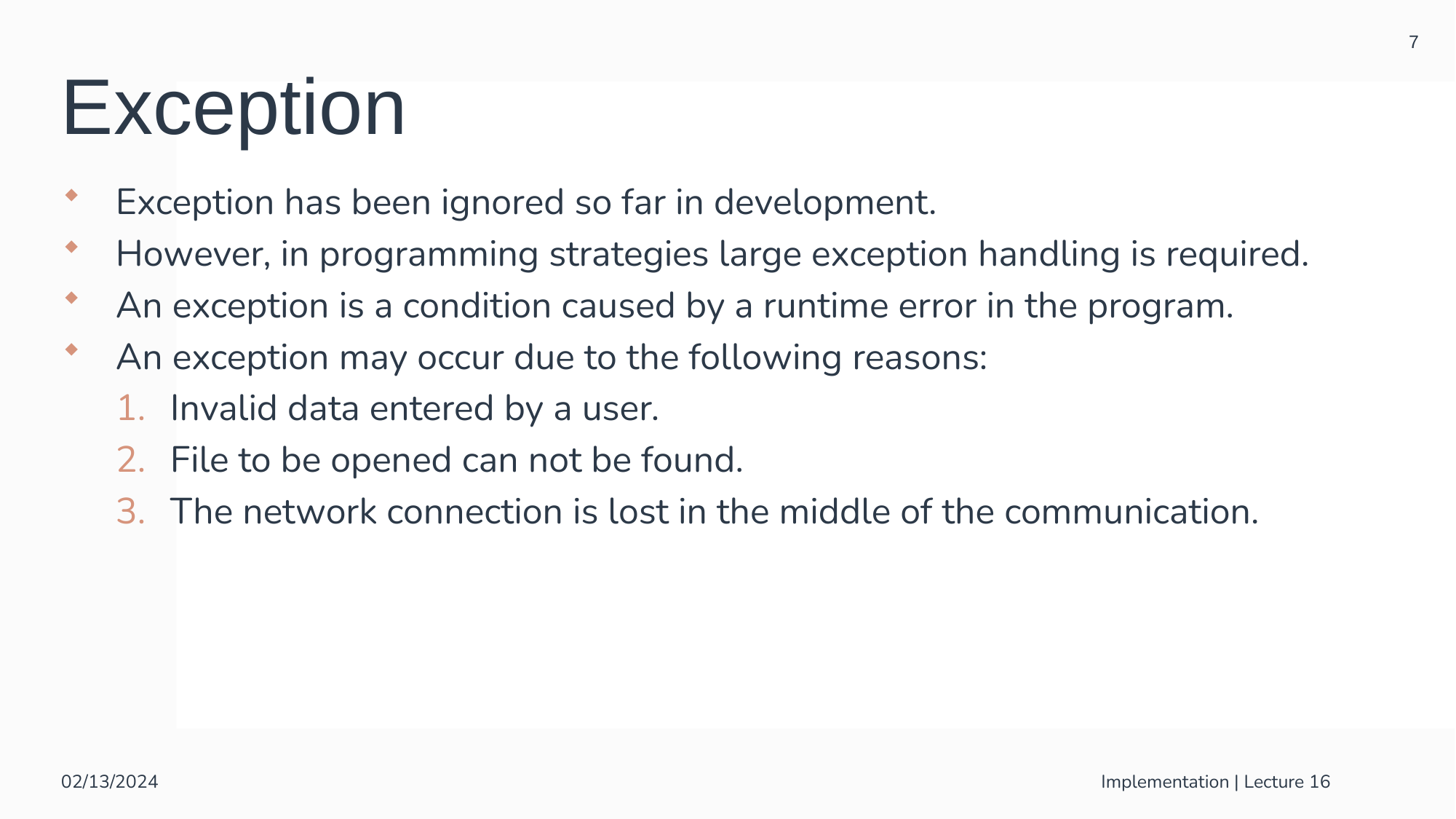

7
# Exception
Exception has been ignored so far in development.
However, in programming strategies large exception handling is required.
An exception is a condition caused by a runtime error in the program.
An exception may occur due to the following reasons:
Invalid data entered by a user.
File to be opened can not be found.
The network connection is lost in the middle of the communication.

02/13/2024
Implementation | Lecture 16